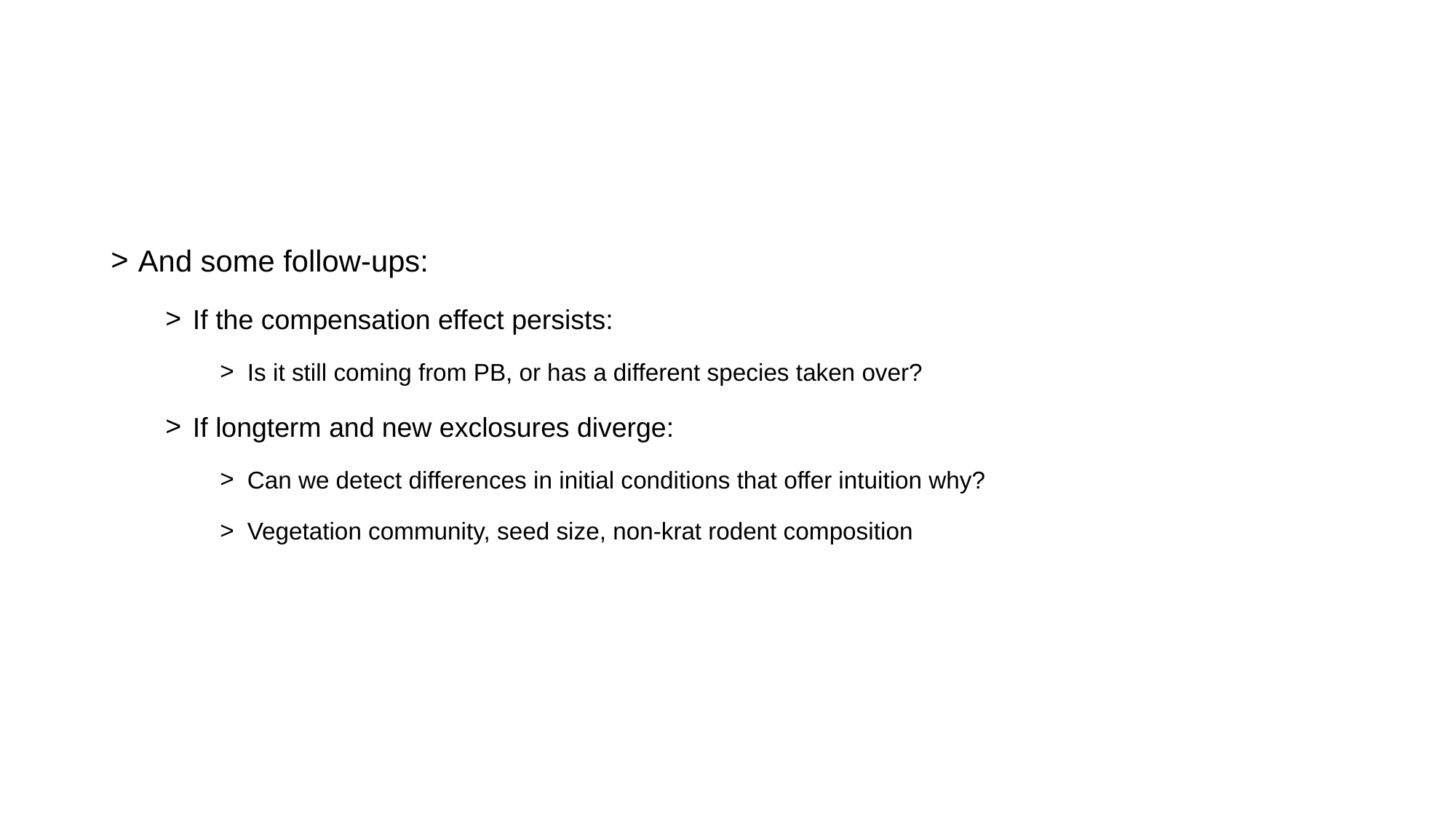

And some follow-ups:
If the compensation effect persists:
Is it still coming from PB, or has a different species taken over?
If longterm and new exclosures diverge:
Can we detect differences in initial conditions that offer intuition why?
Vegetation community, seed size, non-krat rodent composition